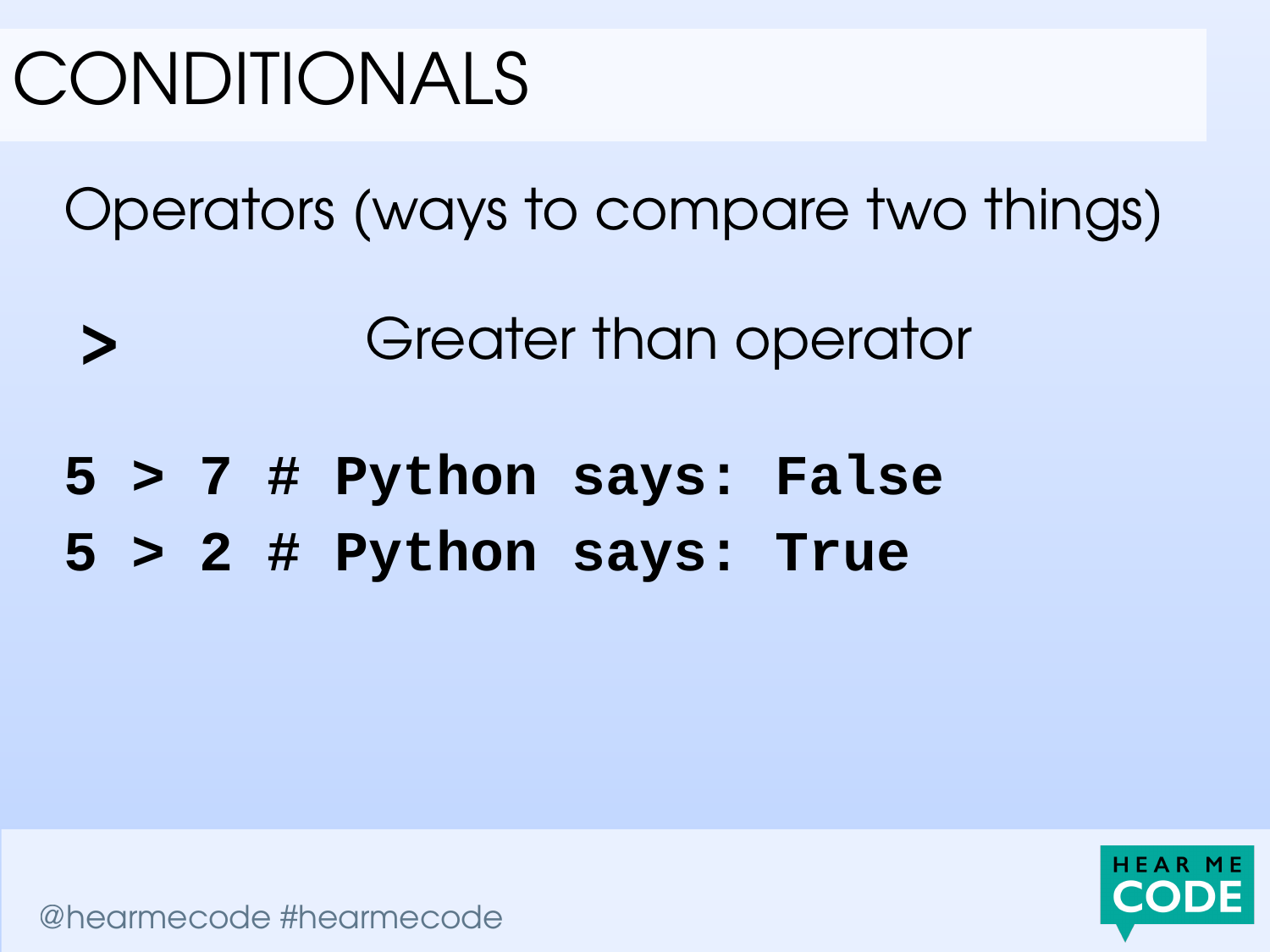

cONDITIONALS
Operators (ways to compare two things)

 >		Greater than operator

5 > 7 # Python says: False
5 > 2 # Python says: True